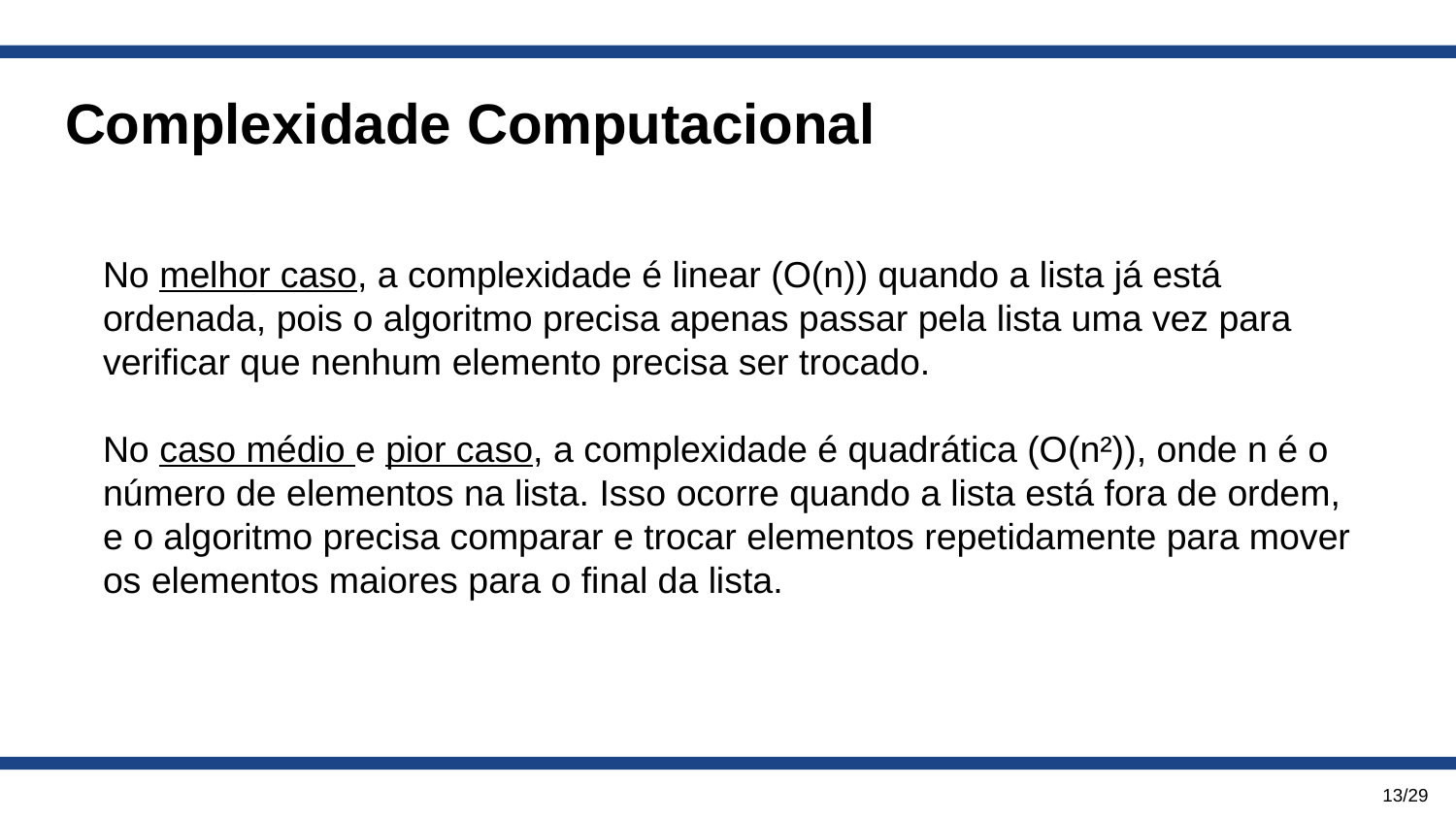

Complexidade Computacional

No melhor caso, a complexidade é linear (O(n)) quando a lista já está ordenada, pois o algoritmo precisa apenas passar pela lista uma vez para verificar que nenhum elemento precisa ser trocado.

No caso médio e pior caso, a complexidade é quadrática (O(n²)), onde n é o número de elementos na lista. Isso ocorre quando a lista está fora de ordem, e o algoritmo precisa comparar e trocar elementos repetidamente para mover os elementos maiores para o final da lista.

13/29